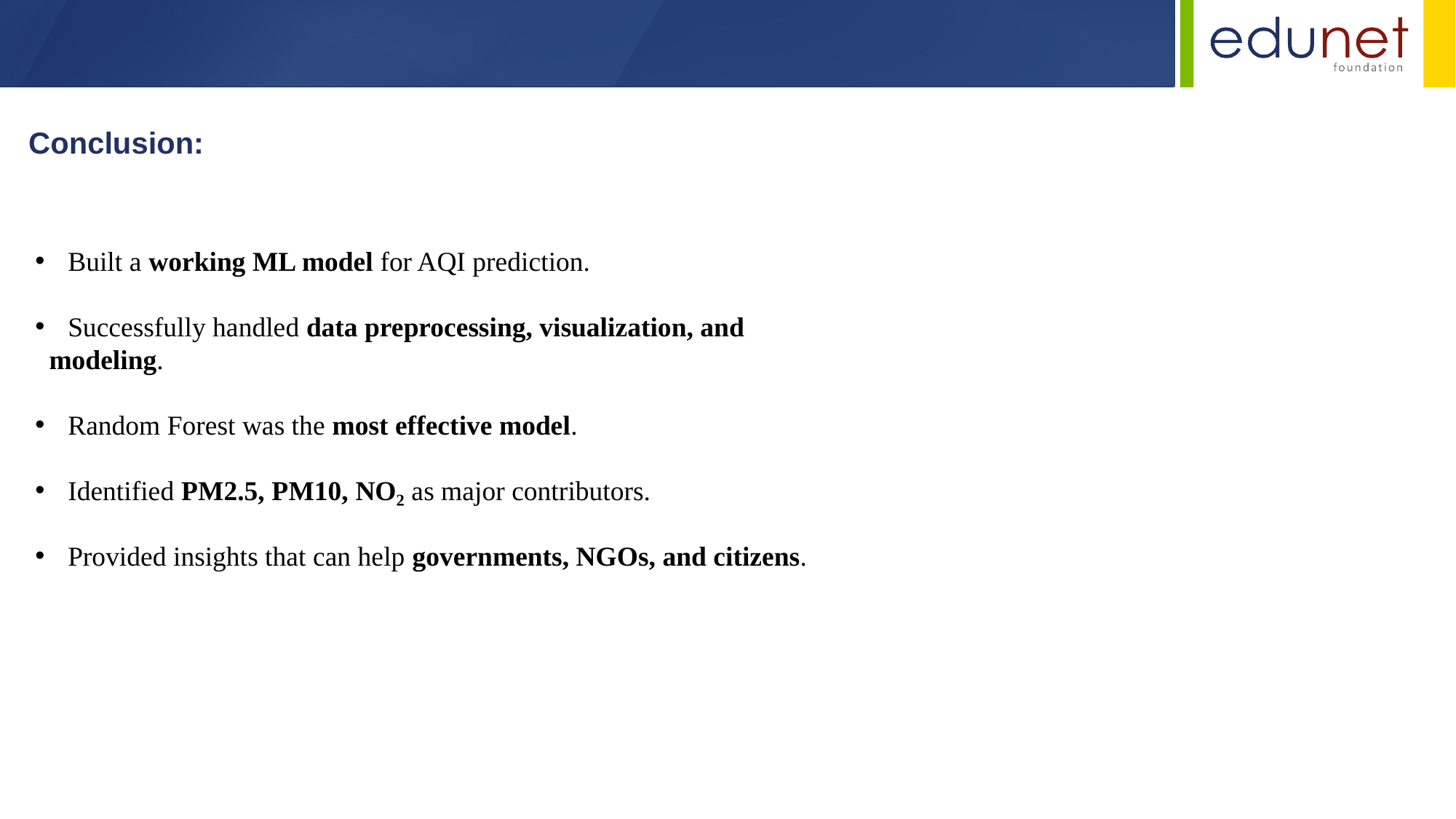

Conclusion:
 Built a working ML model for AQI prediction.

 Successfully handled data preprocessing, visualization, and
  modeling.

 Random Forest was the most effective model.

 Identified PM2.5, PM10, NO₂ as major contributors.

 Provided insights that can help governments, NGOs, and citizens.